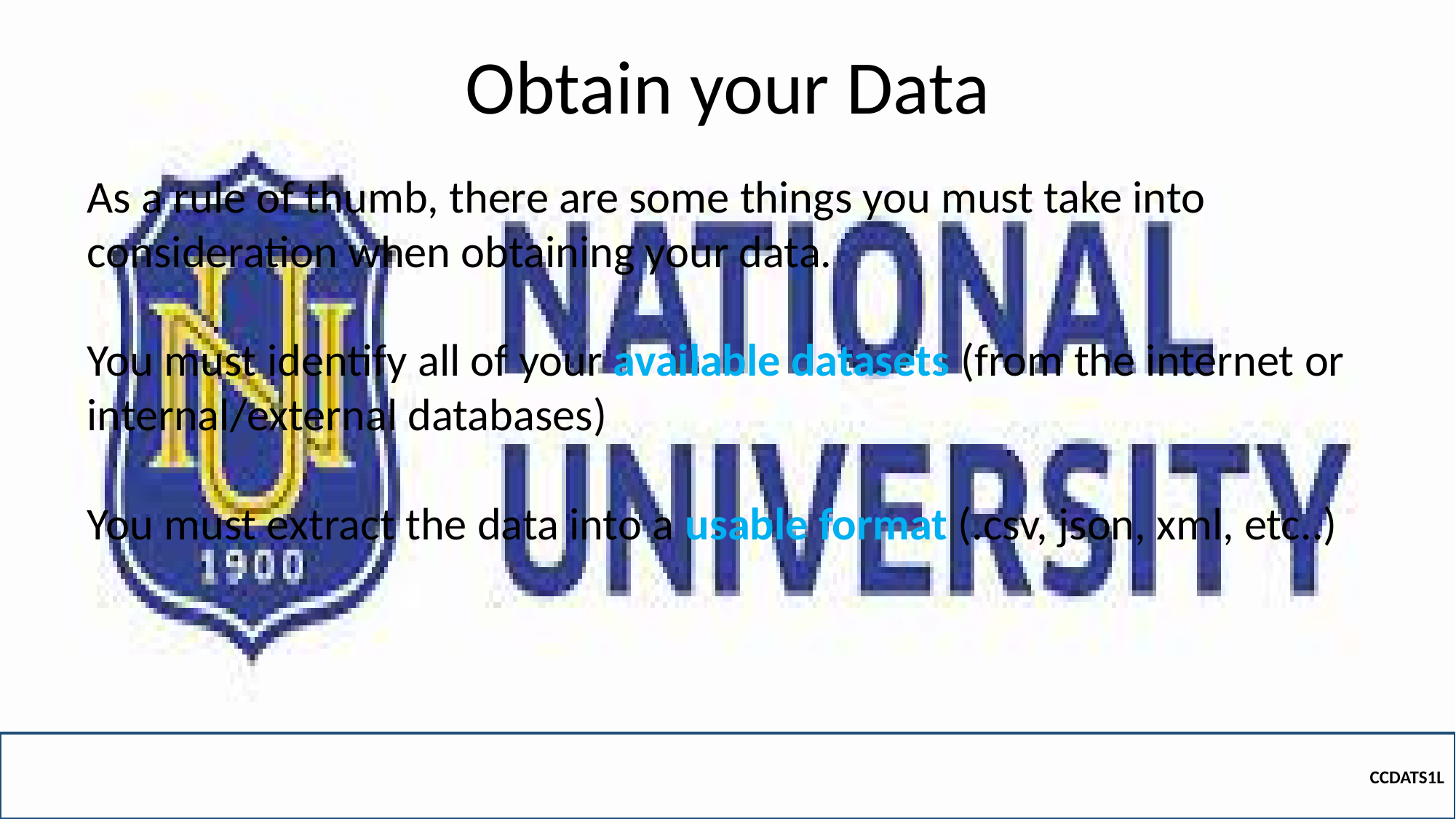

# Obtain your Data
As a rule of thumb, there are some things you must take into consideration when obtaining your data.

You must identify all of your available datasets (from the internet or internal/external databases)

You must extract the data into a usable format (.csv, json, xml, etc..)

CCDATS1L